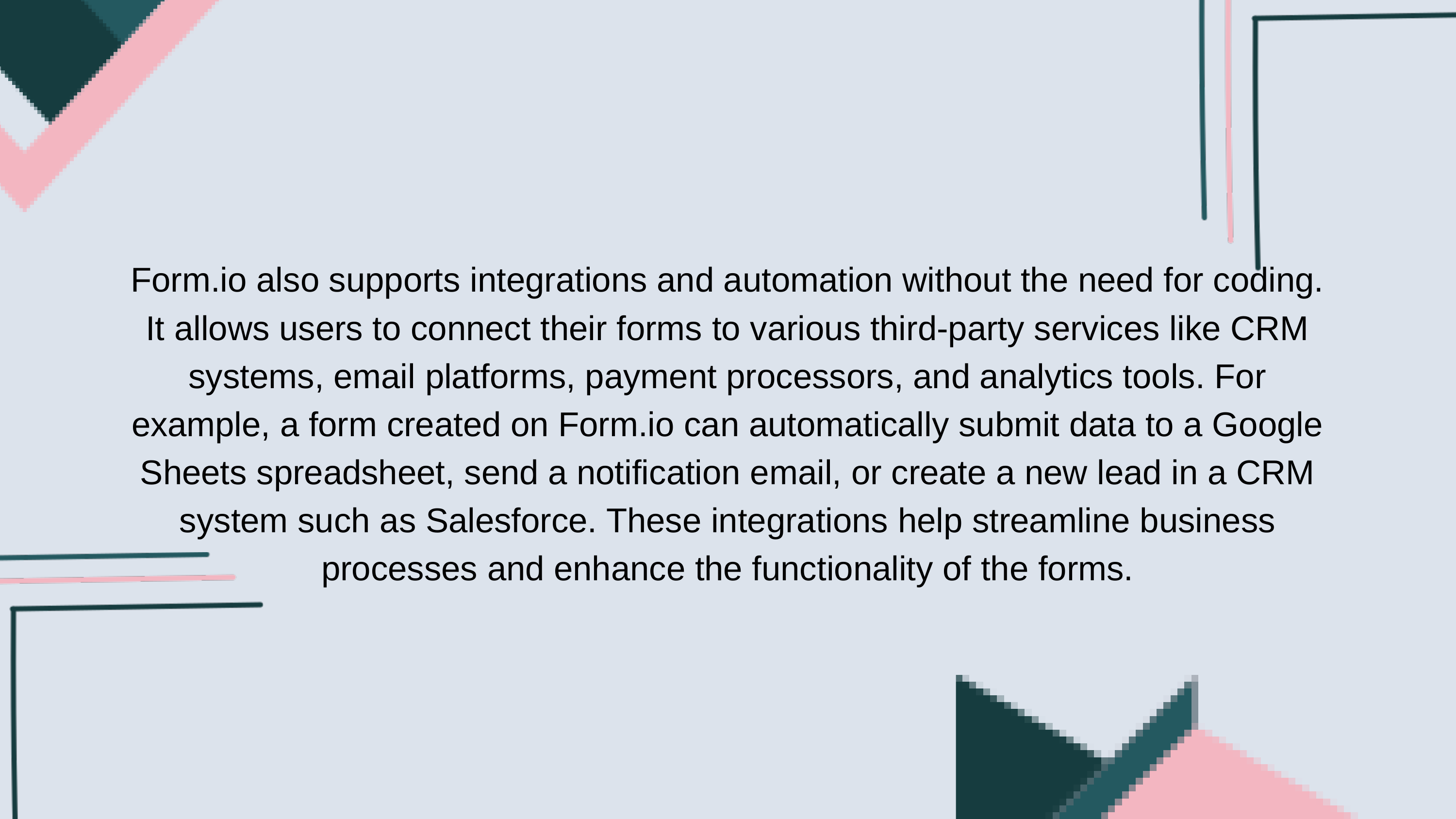

Form.io also supports integrations and automation without the need for coding. It allows users to connect their forms to various third-party services like CRM systems, email platforms, payment processors, and analytics tools. For example, a form created on Form.io can automatically submit data to a Google Sheets spreadsheet, send a notification email, or create a new lead in a CRM system such as Salesforce. These integrations help streamline business processes and enhance the functionality of the forms.